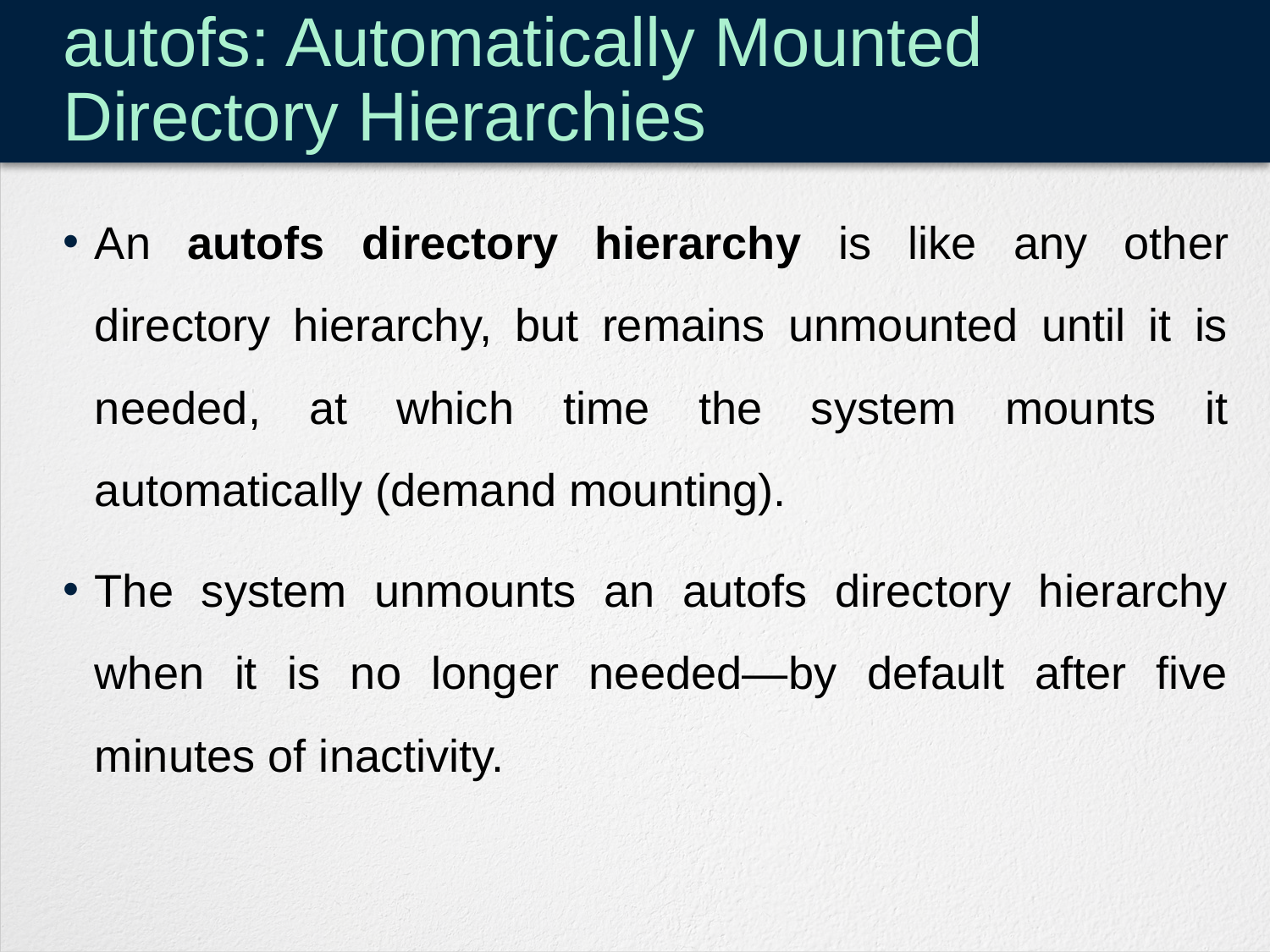

# autofs: Automatically Mounted Directory Hierarchies
An autofs directory hierarchy is like any other directory hierarchy, but remains unmounted until it is needed, at which time the system mounts it automatically (demand mounting).
The system unmounts an autofs directory hierarchy when it is no longer needed—by default after five minutes of inactivity.